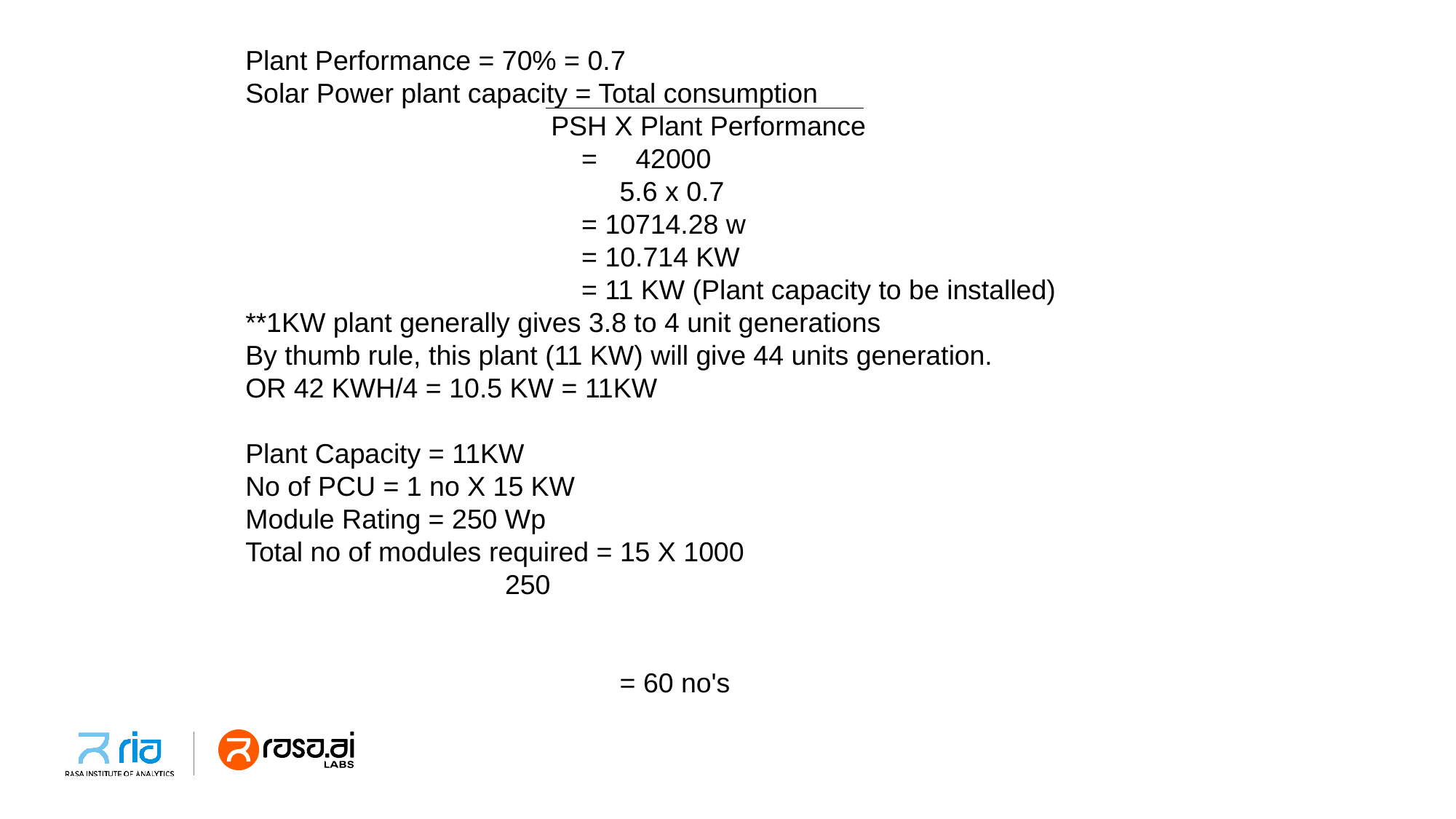

Plant Performance = 70% = 0.7
Solar Power plant capacity = Total consumption
                                        PSH X Plant Performance
                                            =     42000
                                                 5.6 x 0.7
                                            = 10714.28 w
                                            = 10.714 KW
                                            = 11 KW (Plant capacity to be installed)
**1KW plant generally gives 3.8 to 4 unit generations
By thumb rule, this plant (11 KW) will give 44 units generation.
OR 42 KWH/4 = 10.5 KW = 11KW

Plant Capacity = 11KW
No of PCU = 1 no X 15 KW
Module Rating = 250 Wp
Total no of modules required = 15 X 1000
                                  250

                                                 = 60 no's